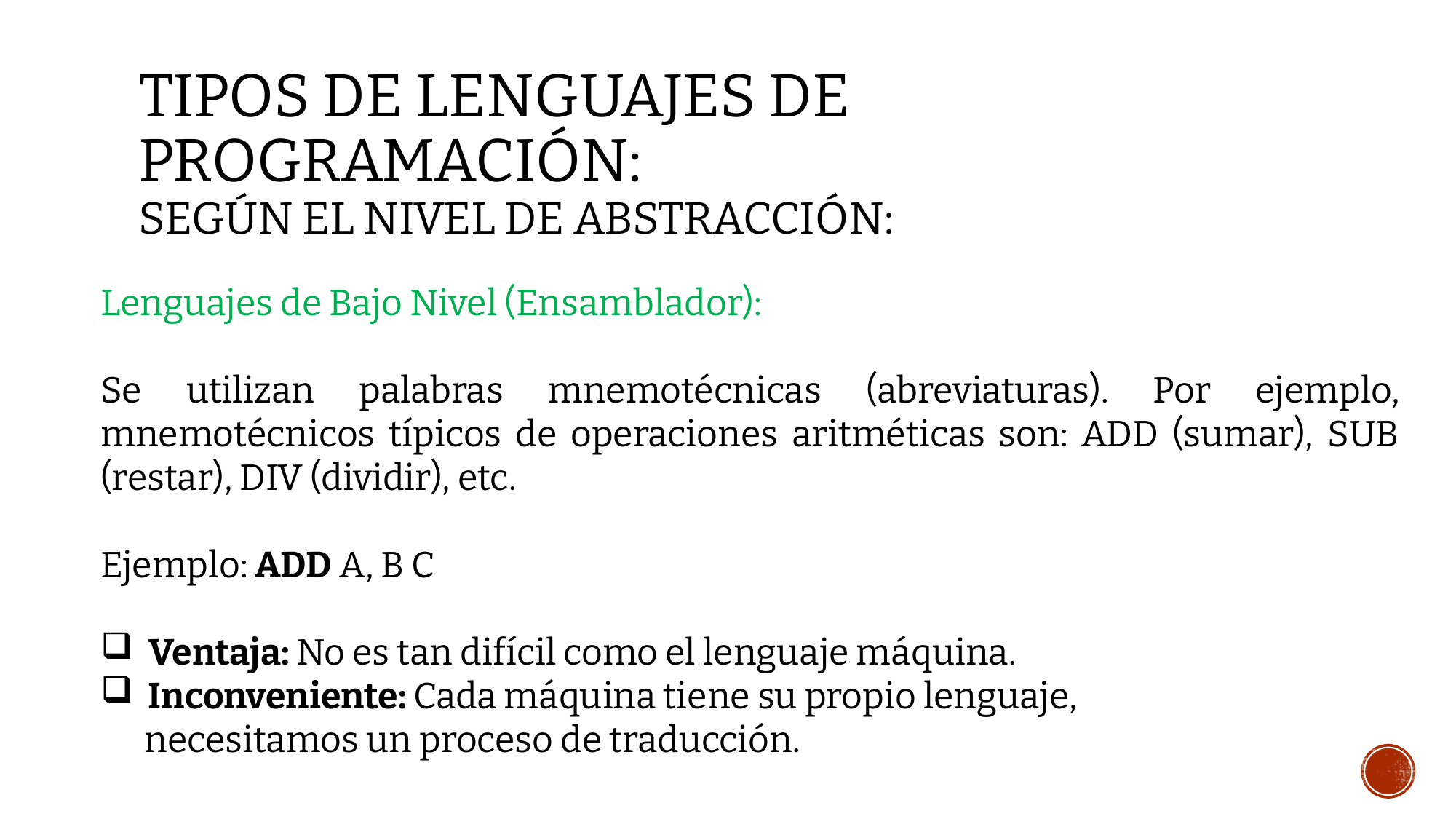

# Tipos de lenguajes de programación: Según el nivel de abstracción:
Lenguajes de Bajo Nivel (Ensamblador):

Se utilizan palabras mnemotécnicas (abreviaturas). Por ejemplo, mnemotécnicos típicos de operaciones aritméticas son: ADD (sumar), SUB (restar), DIV (dividir), etc.

Ejemplo: ADD A, B C

 Ventaja: No es tan difícil como el lenguaje máquina.
 Inconveniente: Cada máquina tiene su propio lenguaje,
      necesitamos un proceso de traducción.